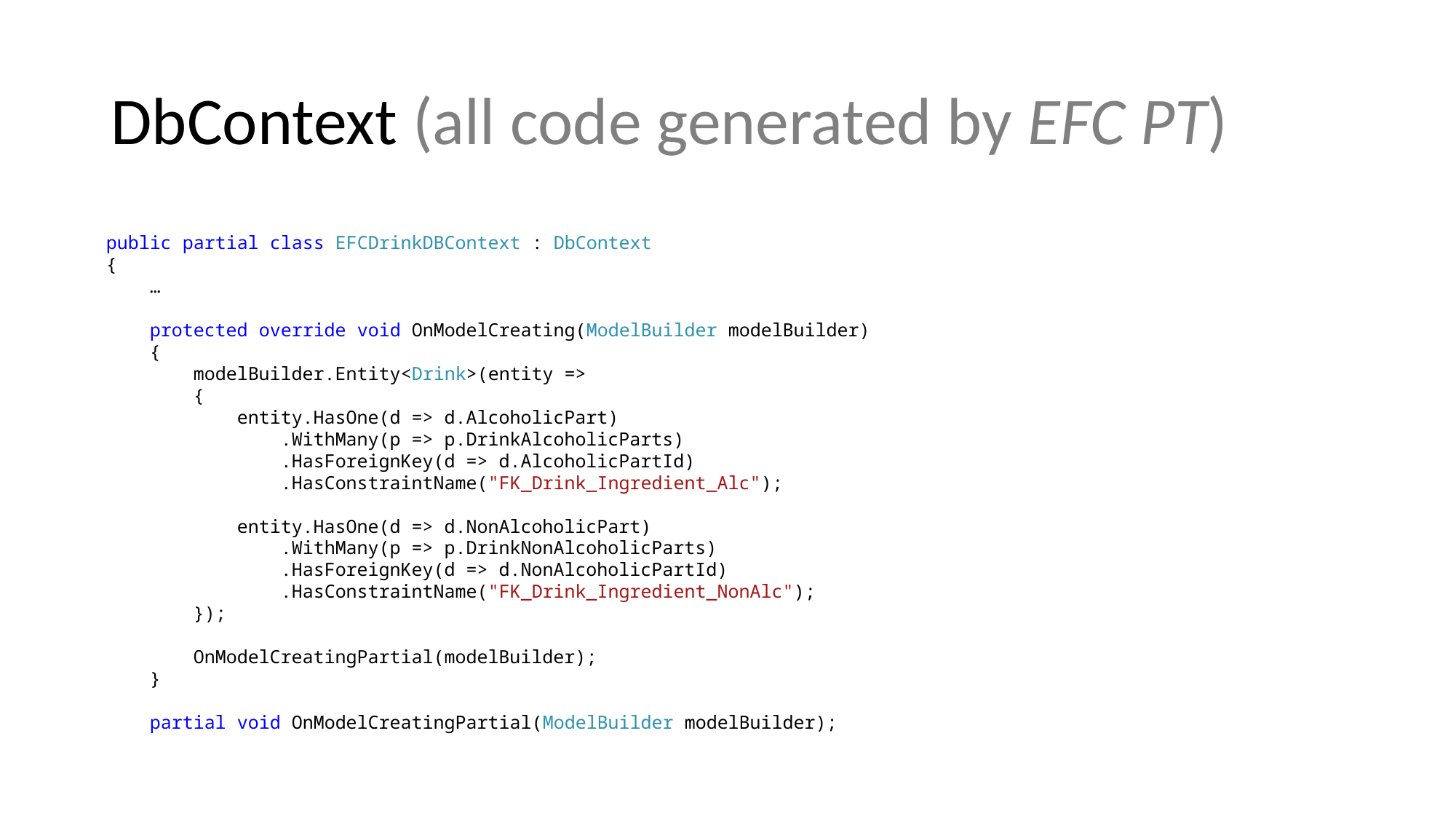

# DbContext (all code generated by EFC PT)
public partial class EFCDrinkDBContext : DbContext
{
    …

    protected override void OnModelCreating(ModelBuilder modelBuilder)
    {
        modelBuilder.Entity<Drink>(entity =>
        {
            entity.HasOne(d => d.AlcoholicPart)
                .WithMany(p => p.DrinkAlcoholicParts)
                .HasForeignKey(d => d.AlcoholicPartId)
                .HasConstraintName("FK_Drink_Ingredient_Alc");

            entity.HasOne(d => d.NonAlcoholicPart)
                .WithMany(p => p.DrinkNonAlcoholicParts)
                .HasForeignKey(d => d.NonAlcoholicPartId)
                .HasConstraintName("FK_Drink_Ingredient_NonAlc");
        });

        OnModelCreatingPartial(modelBuilder);
    }

    partial void OnModelCreatingPartial(ModelBuilder modelBuilder);